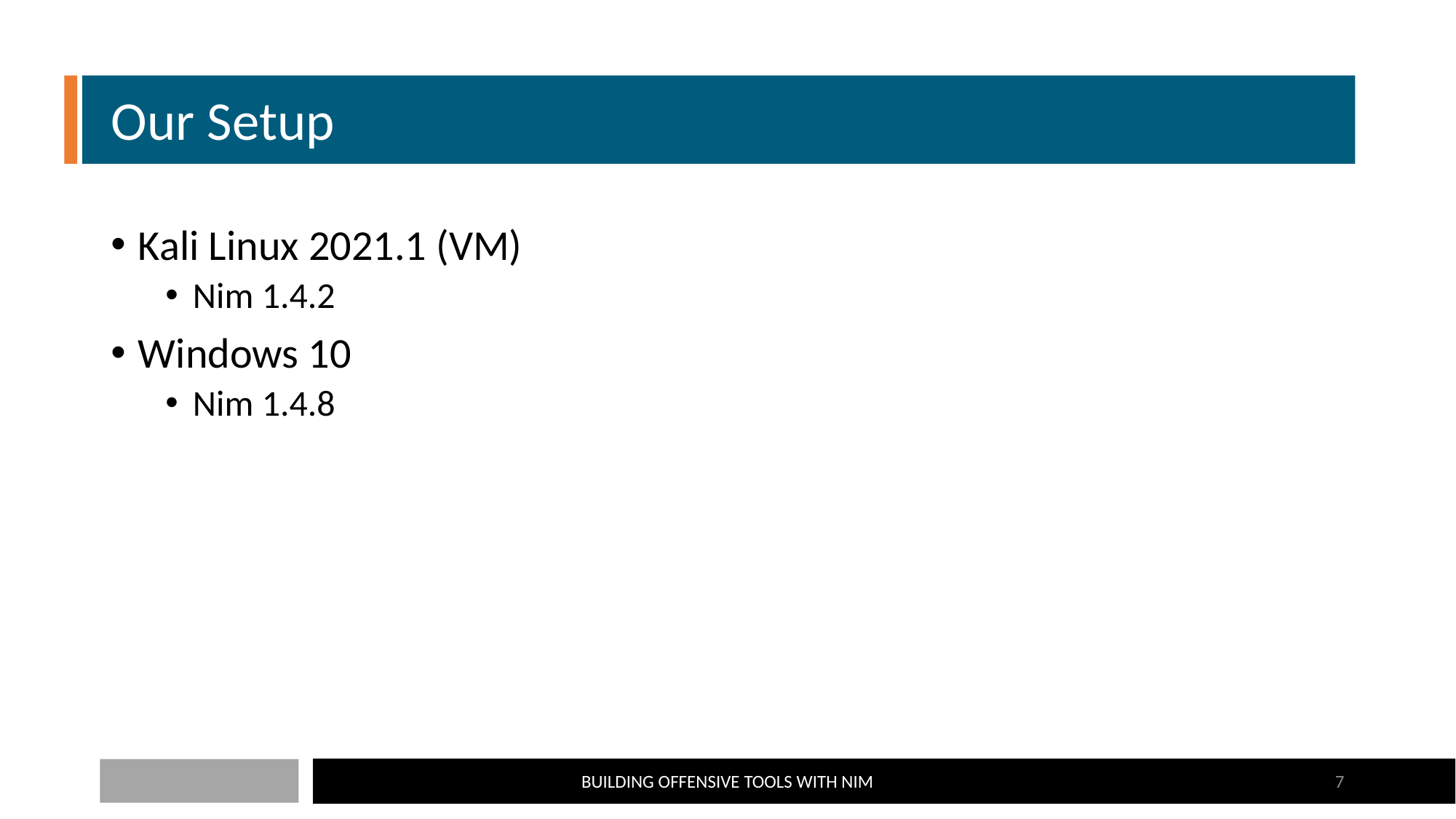

# Our Setup
Kali Linux 2021.1 (VM)
Nim 1.4.2
Windows 10
Nim 1.4.8
BUILDING OFFENSIVE TOOLS WITH NIM
7